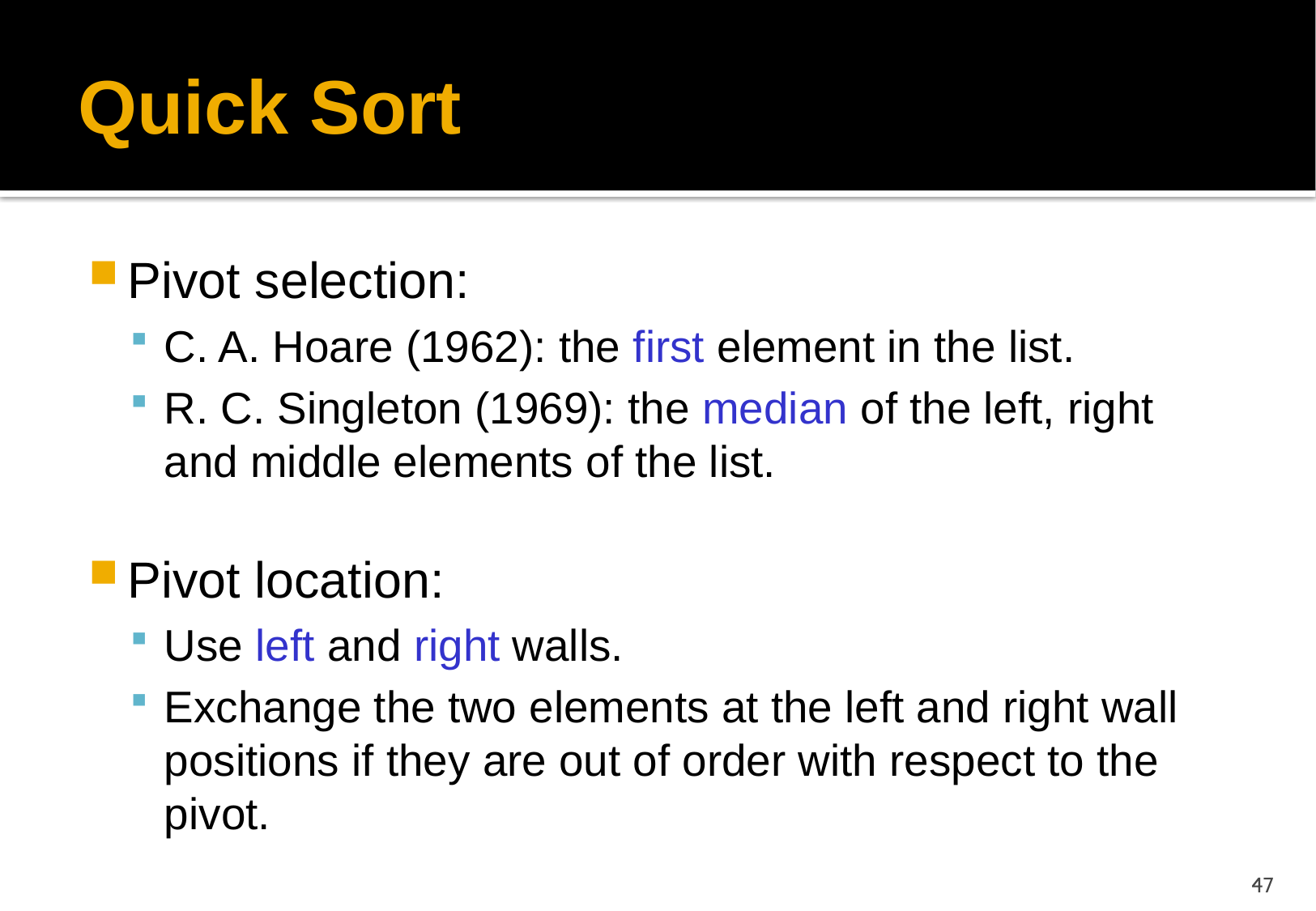

# Quick Sort
Pivot selection:
C. A. Hoare (1962): the first element in the list.
R. C. Singleton (1969): the median of the left, right and middle elements of the list.

Pivot location:
Use left and right walls.
Exchange the two elements at the left and right wall positions if they are out of order with respect to the pivot.
47